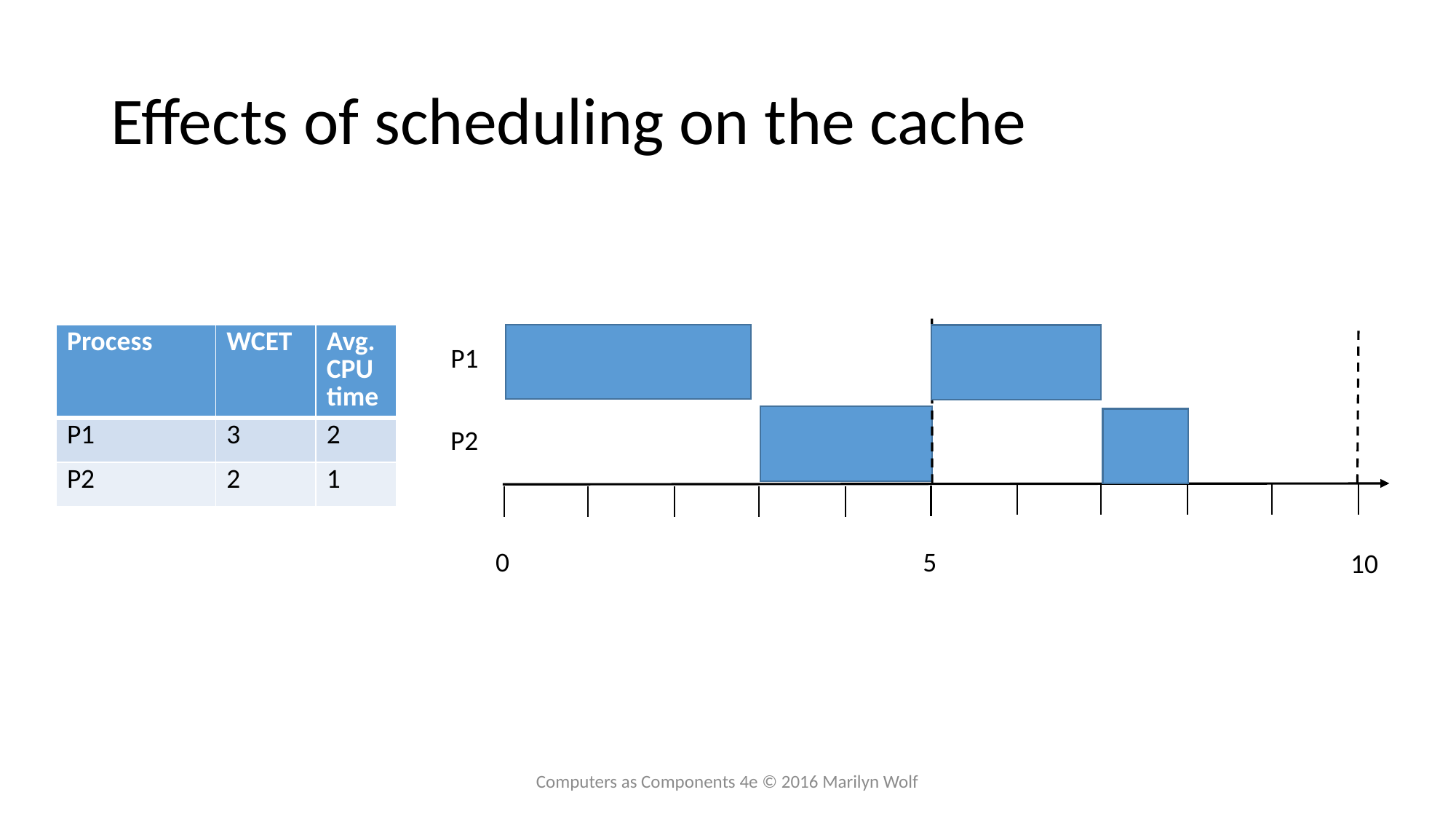

# Effects of scheduling on the cache
| Process | WCET | Avg. CPU time |
| --- | --- | --- |
| P1 | 3 | 2 |
| P2 | 2 | 1 |

P1

P2
0
5
10
Computers as Components 4e © 2016 Marilyn Wolf